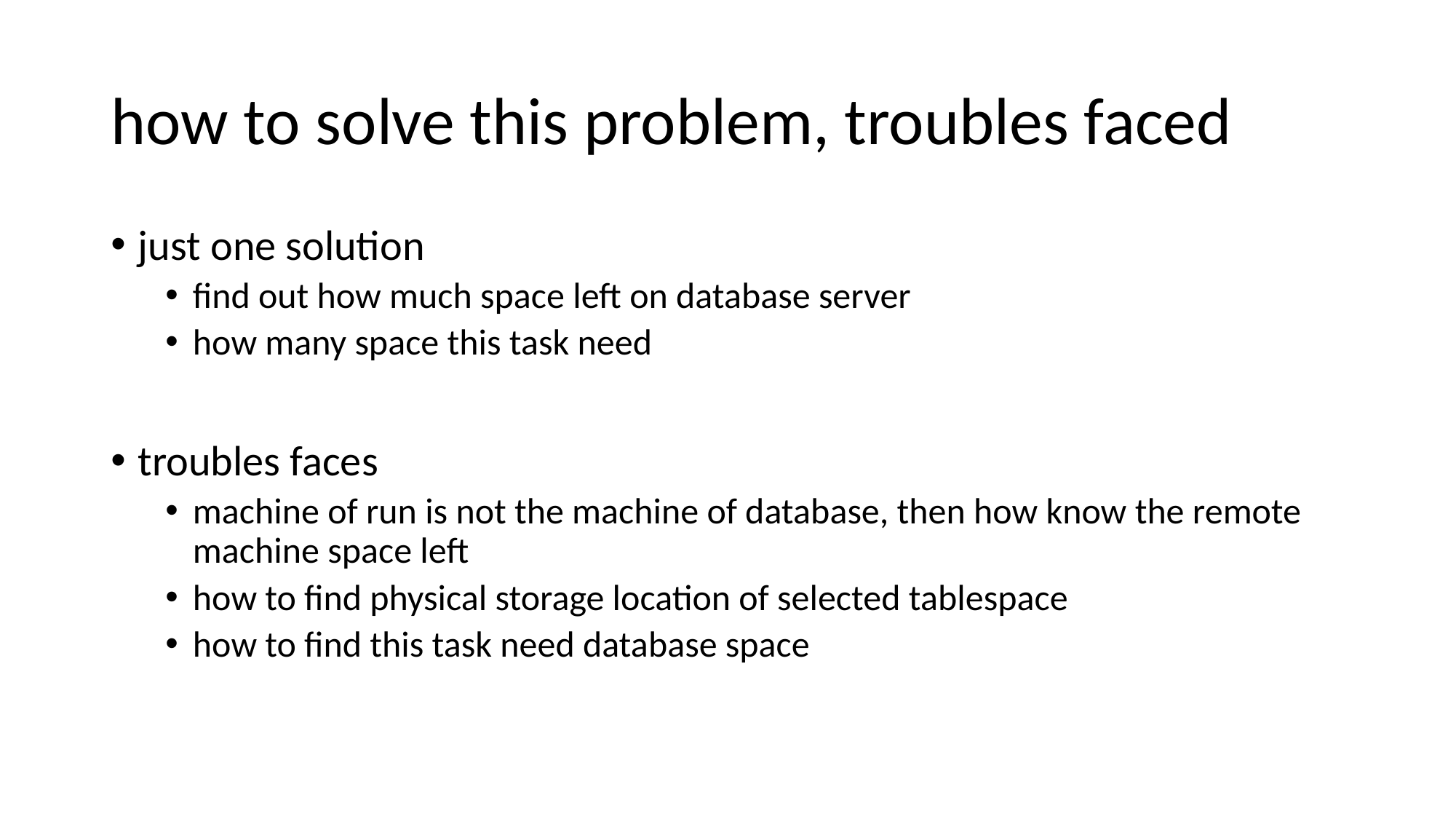

# how to solve this problem, troubles faced
just one solution
find out how much space left on database server
how many space this task need

troubles faces
machine of run is not the machine of database, then how know the remote machine space left
how to find physical storage location of selected tablespace
how to find this task need database space